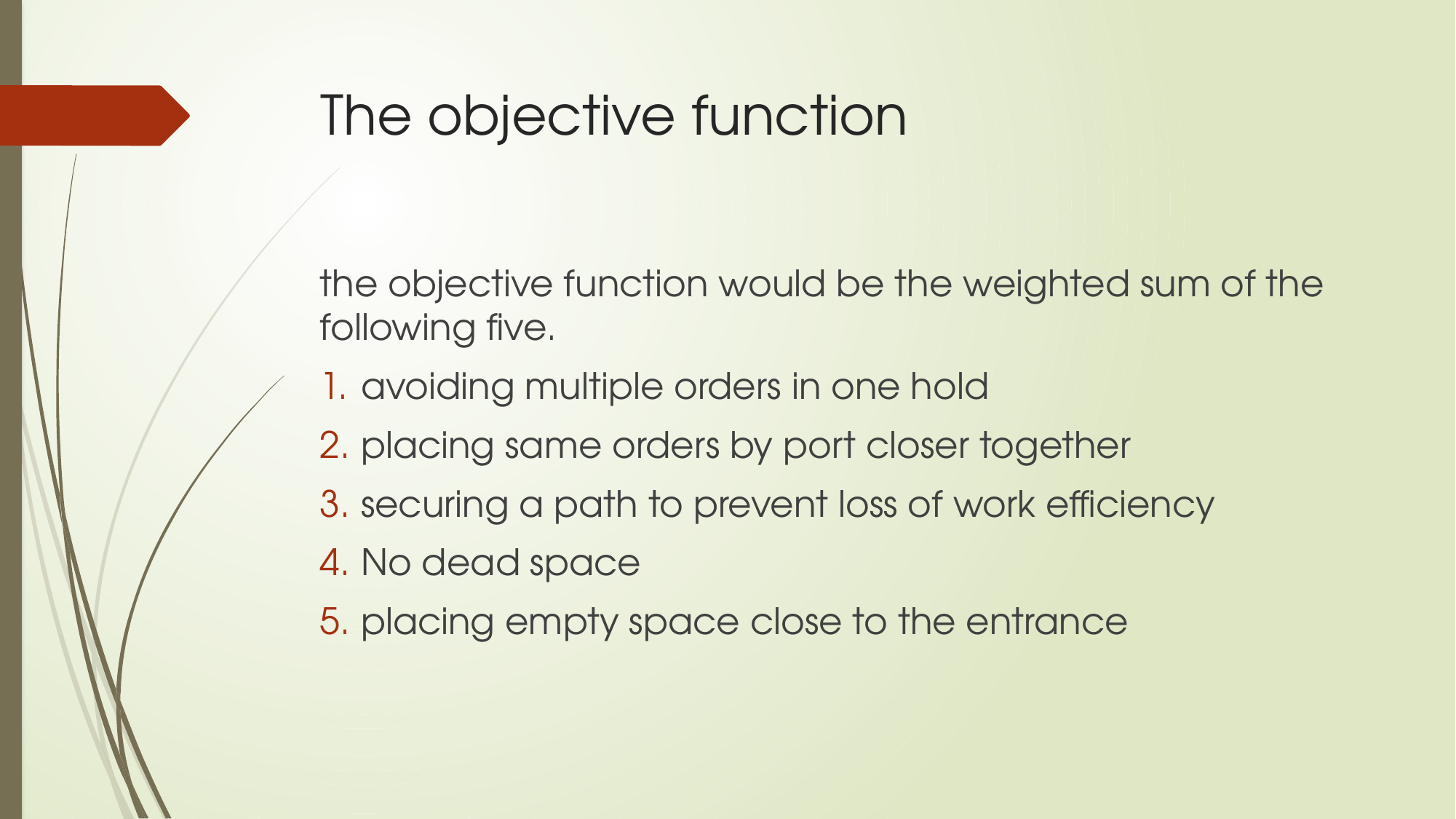

# The objective function
the objective function would be the weighted sum of the following five.
avoiding multiple orders in one hold
placing same orders by port closer together
securing a path to prevent loss of work efficiency
No dead space
placing empty space close to the entrance